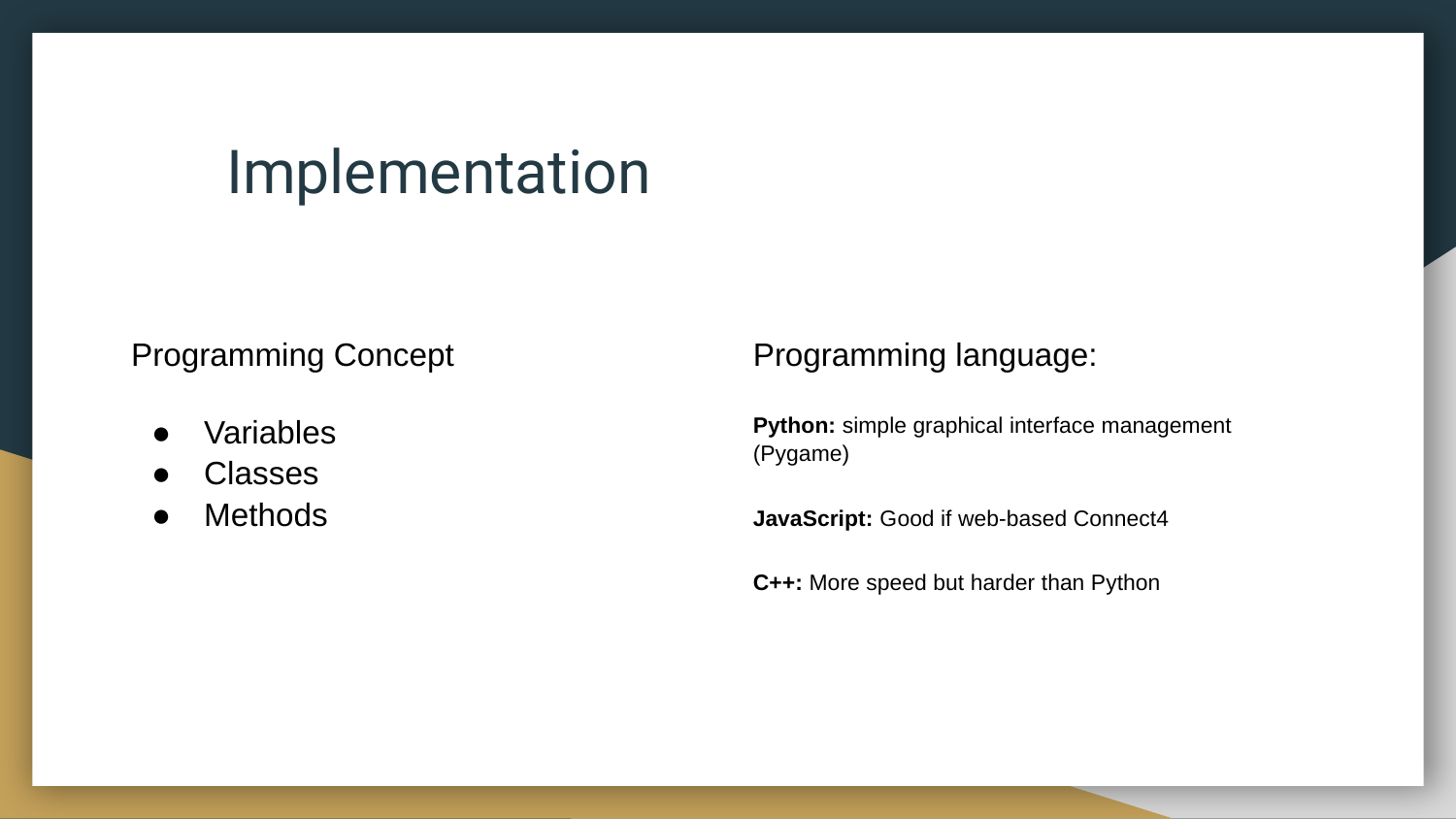

# Implementation
Programming Concept
Variables
Classes
Methods

Programming language:
Python: simple graphical interface management (Pygame)
JavaScript: Good if web-based Connect4
C++: More speed but harder than Python